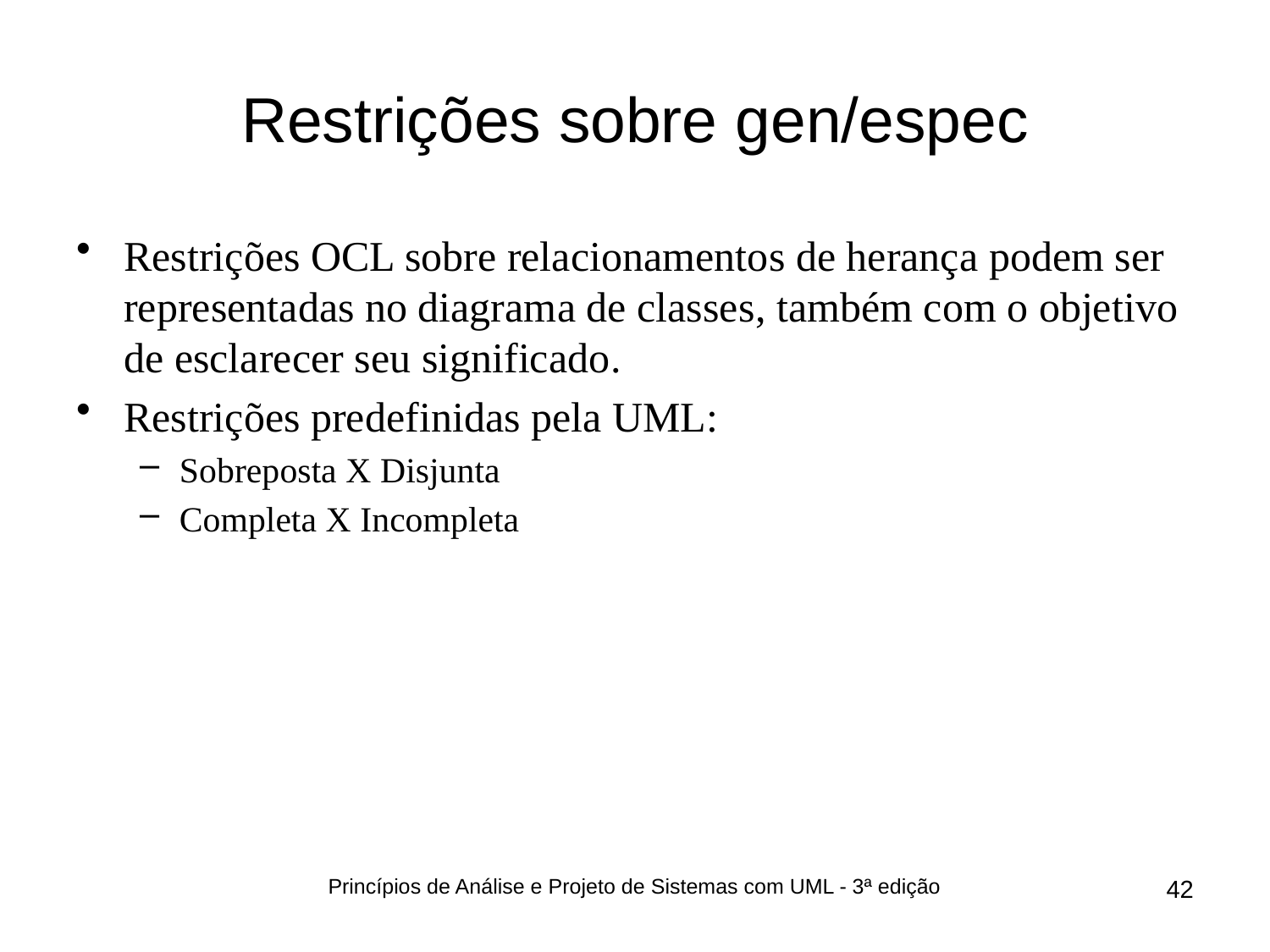

# Restrições sobre gen/espec
Restrições OCL sobre relacionamentos de herança podem ser representadas no diagrama de classes, também com o objetivo de esclarecer seu significado.
Restrições predefinidas pela UML:
Sobreposta X Disjunta
Completa X Incompleta

Princípios de Análise e Projeto de Sistemas com UML - 3ª edição
42